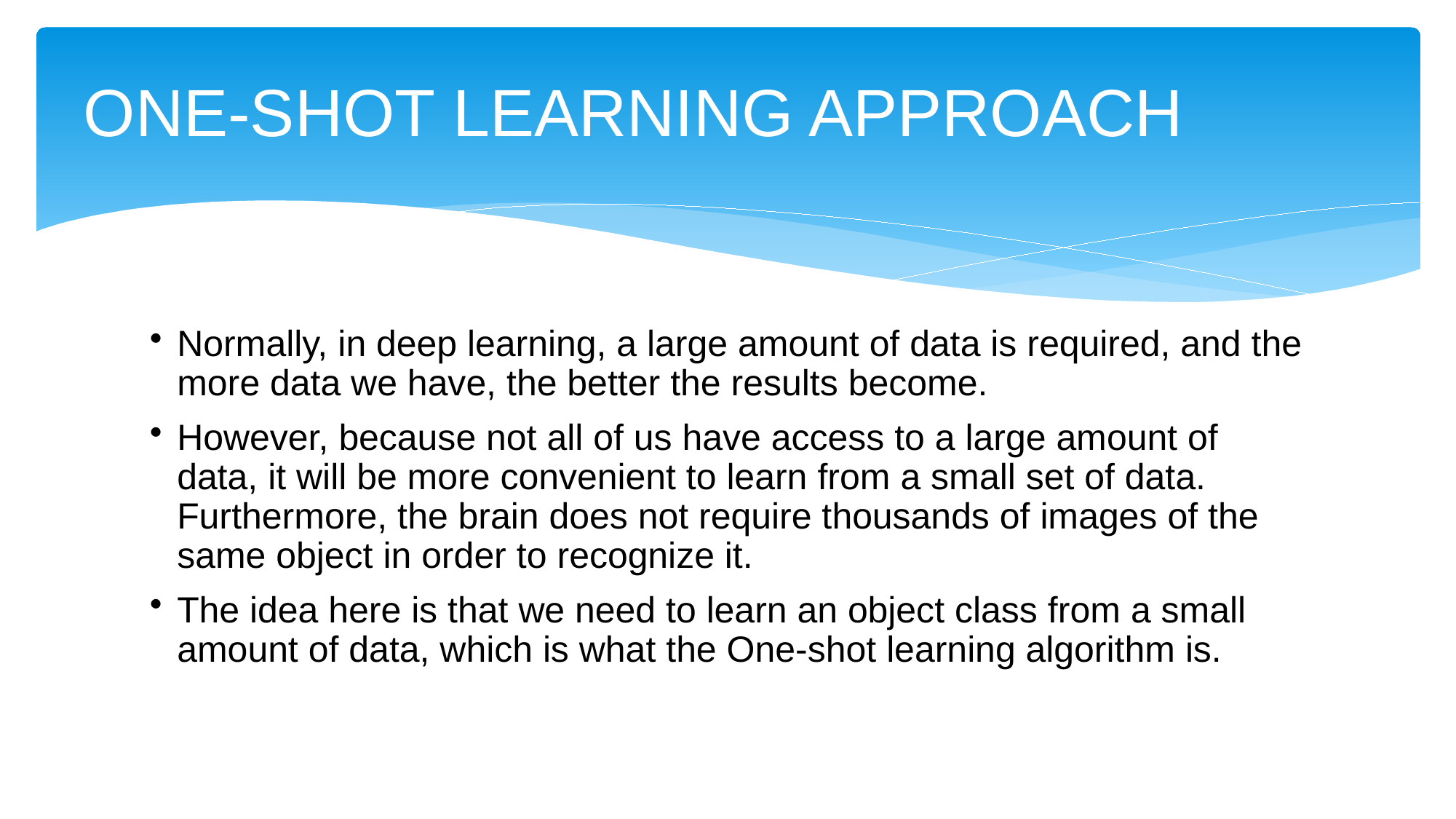

# ONE-SHOT LEARNING APPROACH
Normally, in deep learning, a large amount of data is required, and the more data we have, the better the results become.
However, because not all of us have access to a large amount of data, it will be more convenient to learn from a small set of data. Furthermore, the brain does not require thousands of images of the same object in order to recognize it.
The idea here is that we need to learn an object class from a small amount of data, which is what the One-shot learning algorithm is.